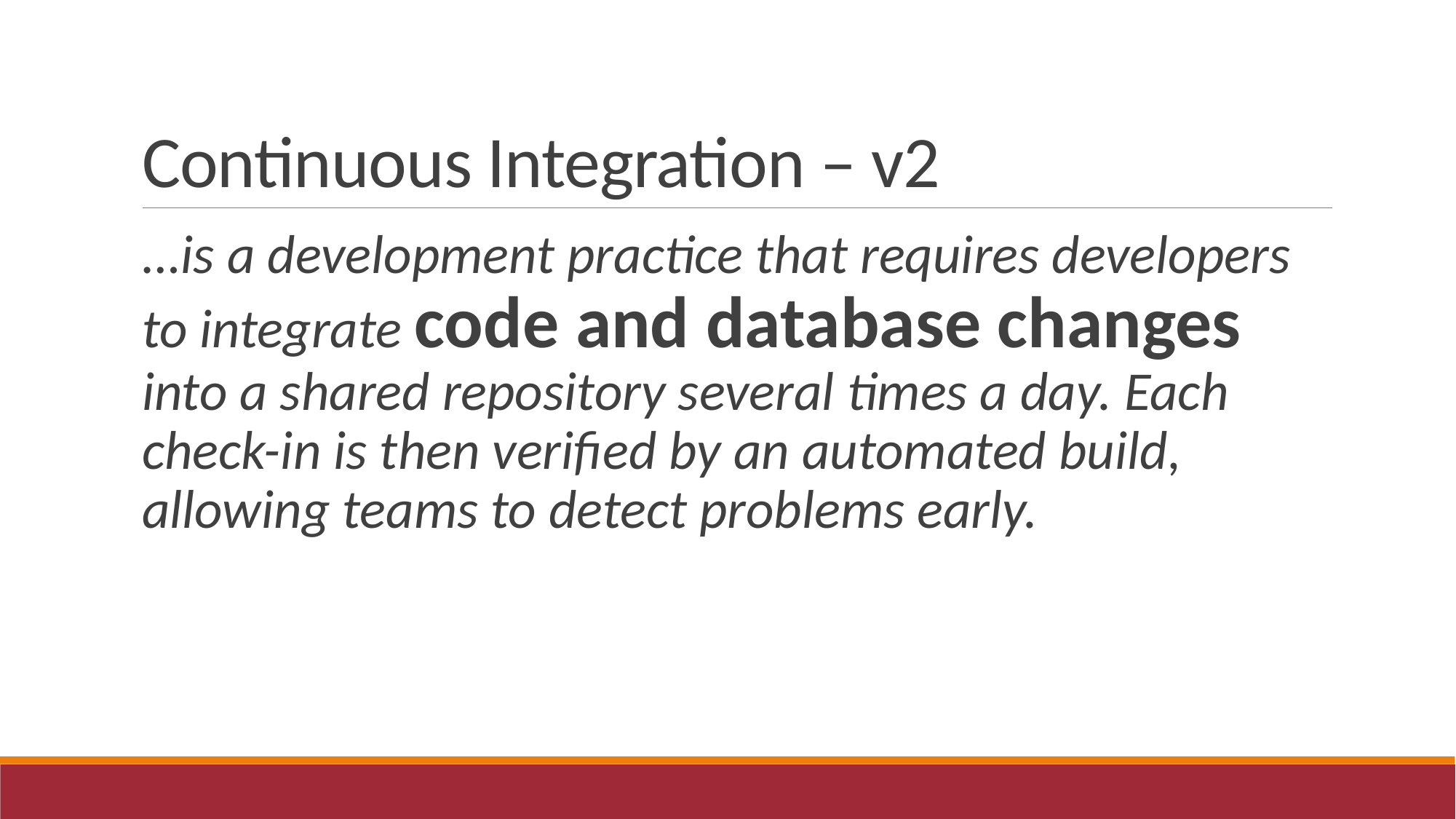

# Continuous Integration – v2
…is a development practice that requires developers to integrate code and database changes into a shared repository several times a day. Each check-in is then verified by an automated build, allowing teams to detect problems early.